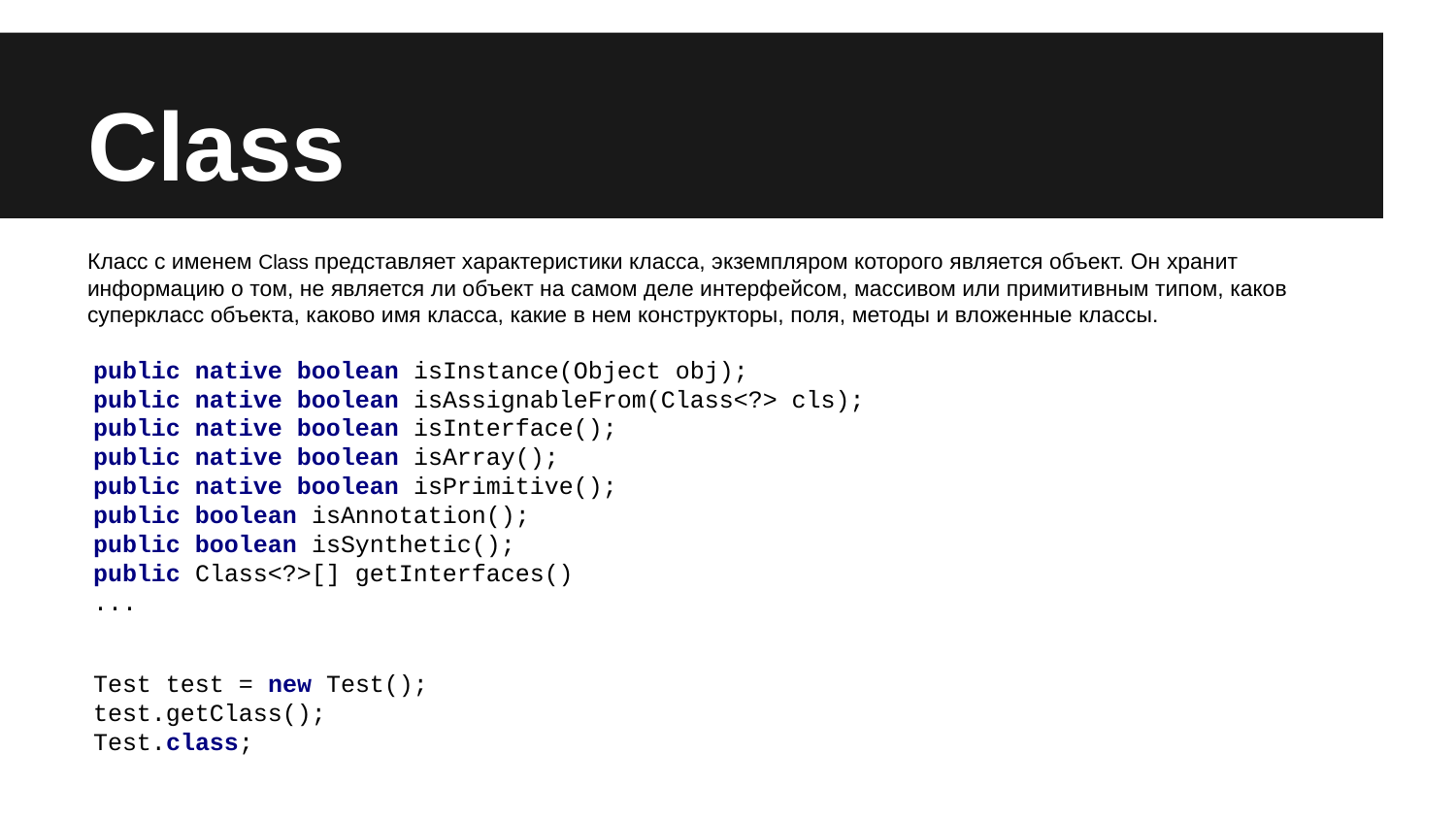

# Class
Класс с именем Class представляет характеристики класса, экземпляром которого является объект. Он хранит информацию о том, не является ли объект на самом деле интерфейсом, массивом или примитивным типом, каков суперкласс объекта, каково имя класса, какие в нем конструкторы, поля, методы и вложенные классы.

public native boolean isInstance(Object obj);
public native boolean isAssignableFrom(Class<?> cls);
public native boolean isInterface();
public native boolean isArray();
public native boolean isPrimitive();
public boolean isAnnotation();
public boolean isSynthetic();
public Class<?>[] getInterfaces()
...
Test test = new Test();
test.getClass();
Test.class;